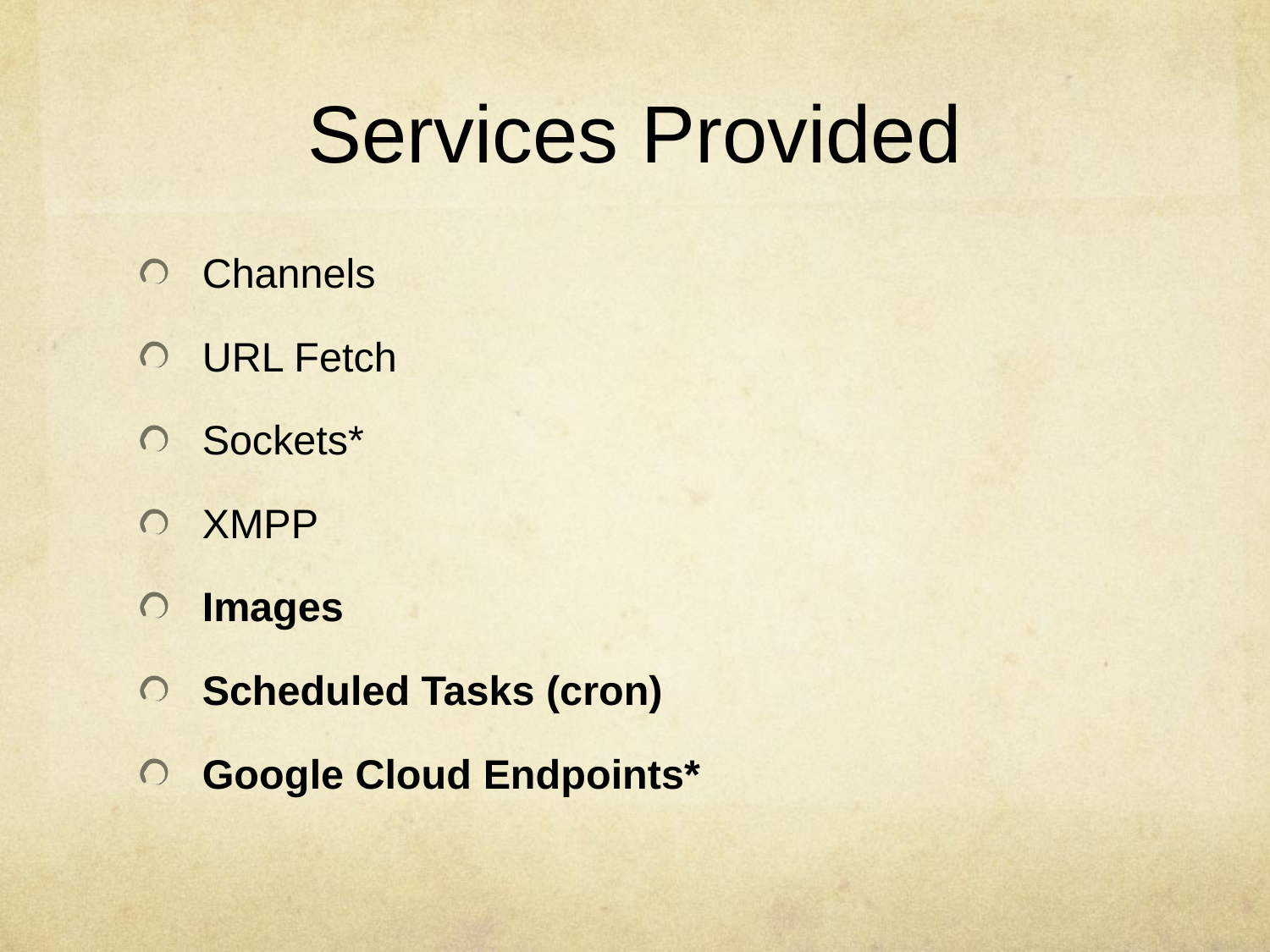

# Services Provided
Channels
URL Fetch
Sockets*
XMPP
Images
Scheduled Tasks (cron)
Google Cloud Endpoints*